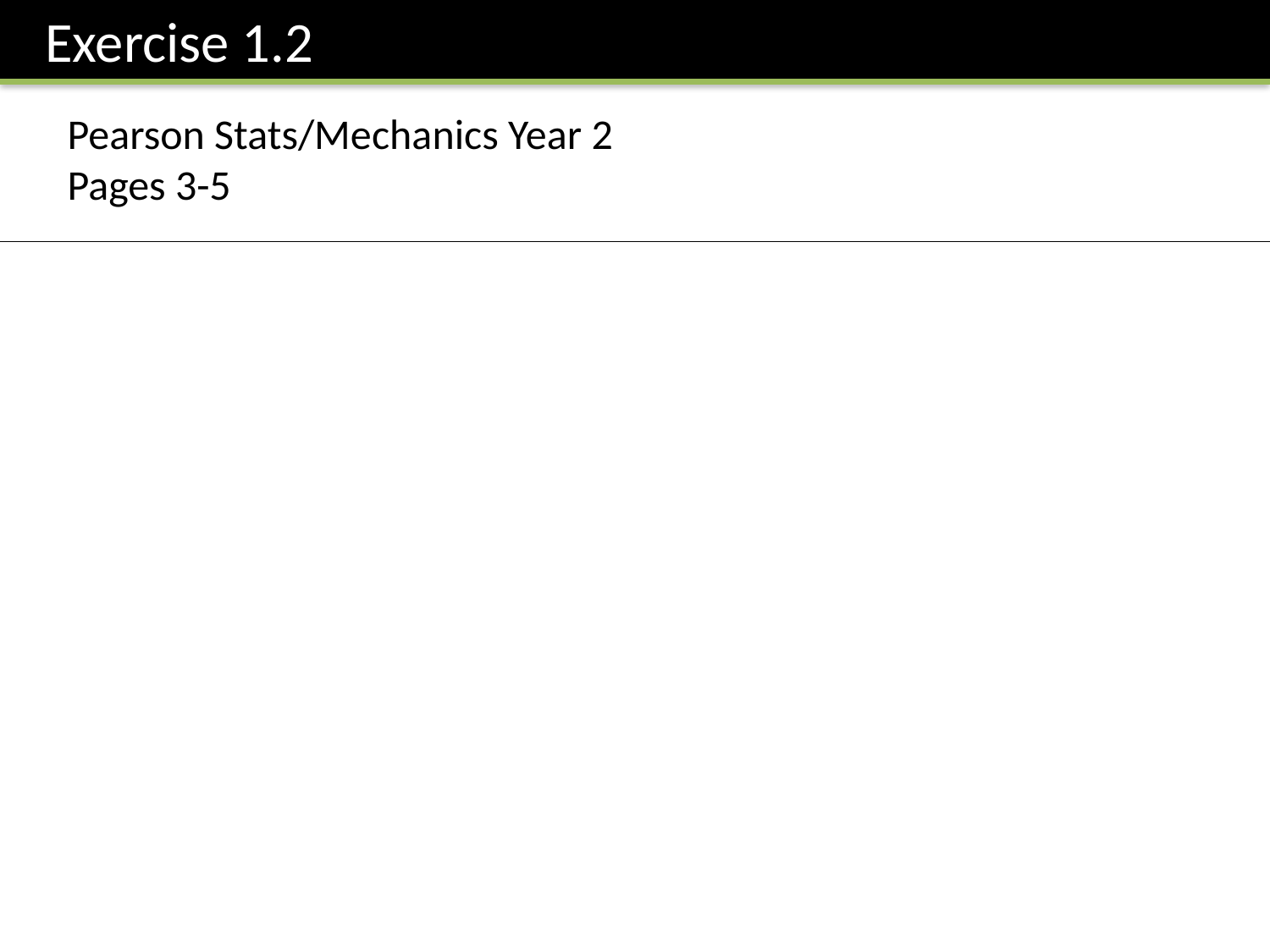

Exercise 1.2
Pearson Stats/Mechanics Year 2
Pages 3-5